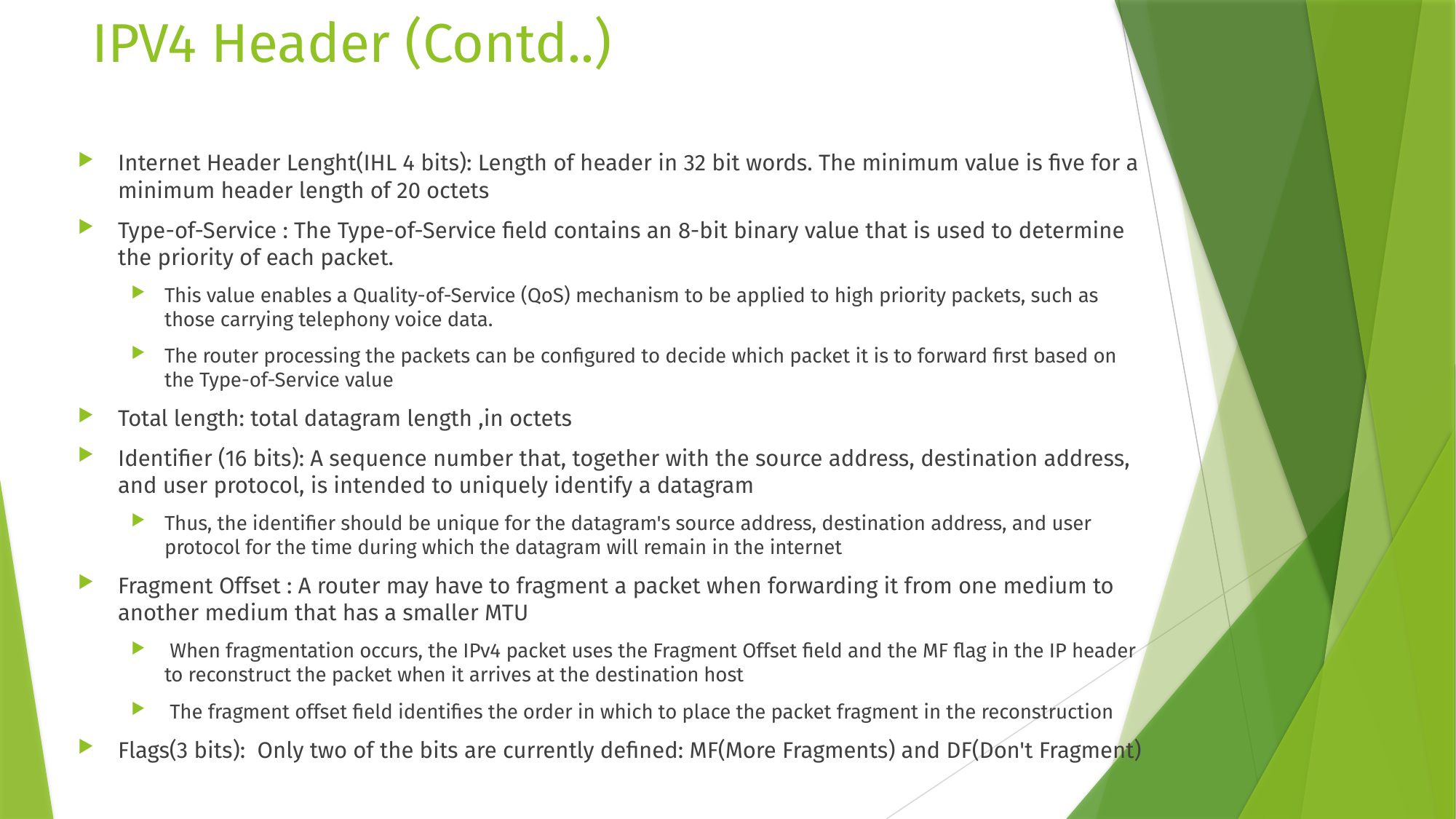

# IPV4 Header (Contd..)
Internet Header Lenght(IHL 4 bits): Length of header in 32 bit words. The minimum value is five for a minimum header length of 20 octets
Type-of-Service : The Type-of-Service field contains an 8-bit binary value that is used to determine the priority of each packet.
This value enables a Quality-of-Service (QoS) mechanism to be applied to high priority packets, such as those carrying telephony voice data.
The router processing the packets can be configured to decide which packet it is to forward first based on the Type-of-Service value
Total length: total datagram length ,in octets
Identifier (16 bits): A sequence number that, together with the source address, destination address, and user protocol, is intended to uniquely identify a datagram
Thus, the identifier should be unique for the datagram's source address, destination address, and user protocol for the time during which the datagram will remain in the internet
Fragment Offset : A router may have to fragment a packet when forwarding it from one medium to another medium that has a smaller MTU
 When fragmentation occurs, the IPv4 packet uses the Fragment Offset field and the MF flag in the IP header to reconstruct the packet when it arrives at the destination host
 The fragment offset field identifies the order in which to place the packet fragment in the reconstruction
Flags(3 bits):  Only two of the bits are currently defined: MF(More Fragments) and DF(Don't Fragment)